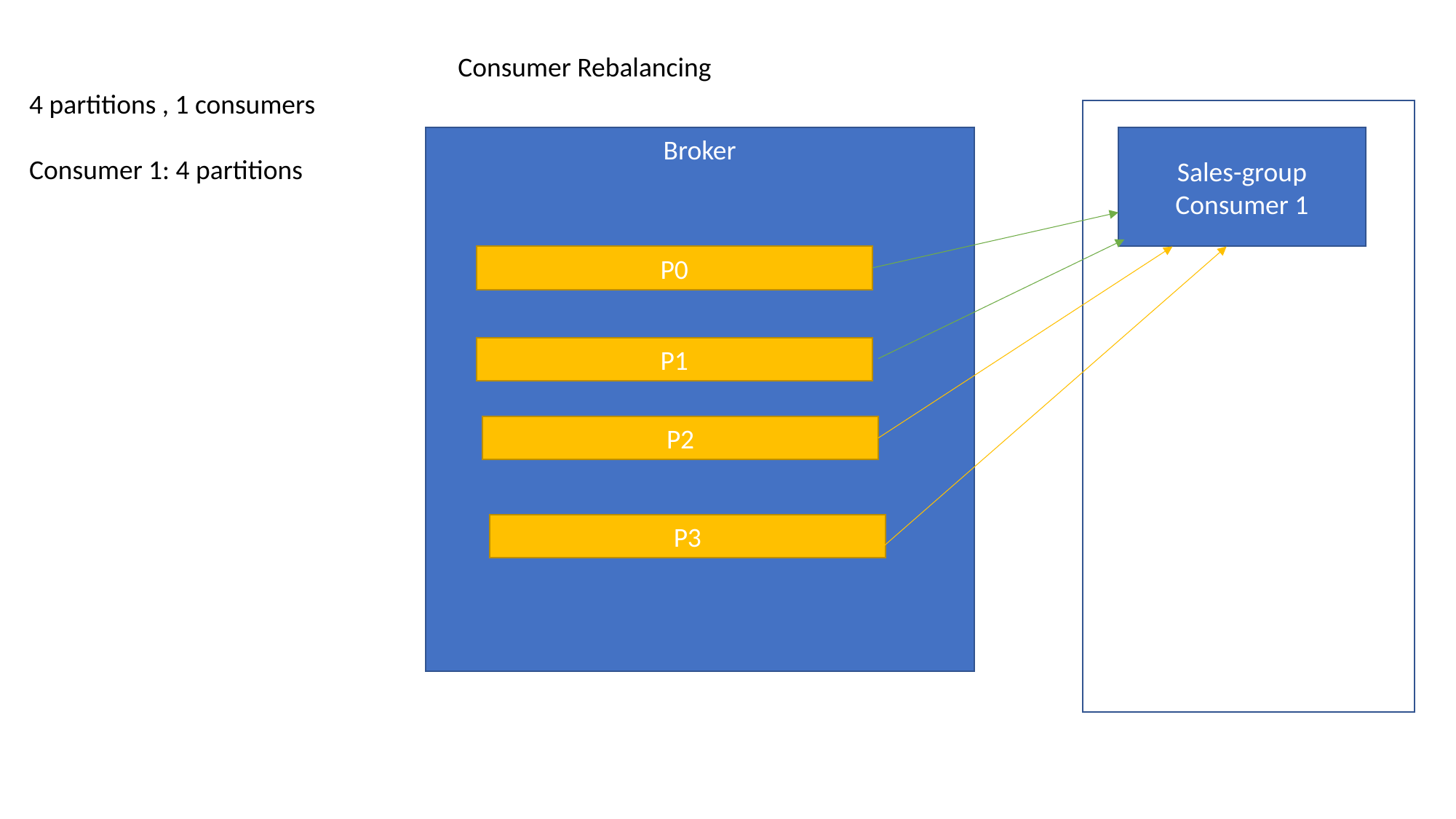

Consumer Rebalancing
4 partitions , 1 consumers

Consumer 1: 4 partitions

Broker
Sales-group
Consumer 1
P0
P1
P2
P3